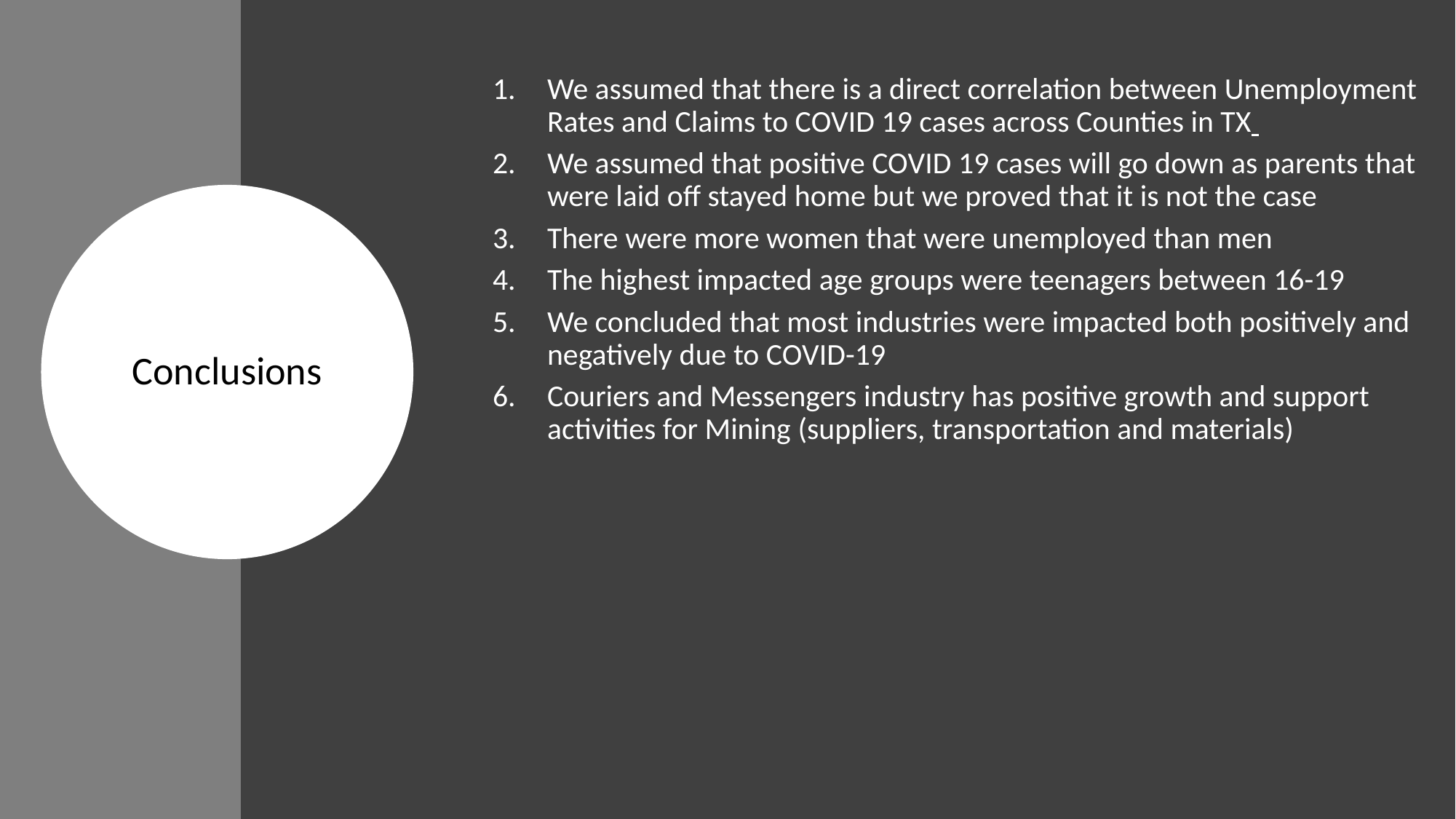

We assumed that there is a direct correlation between Unemployment Rates and Claims to COVID 19 cases across Counties in TX
We assumed that positive COVID 19 cases will go down as parents that were laid off stayed home but we proved that it is not the case
There were more women that were unemployed than men
The highest impacted age groups were teenagers between 16-19
We concluded that most industries were impacted both positively and negatively due to COVID-19
Couriers and Messengers industry has positive growth and support activities for Mining (suppliers, transportation and materials)

Conclusions